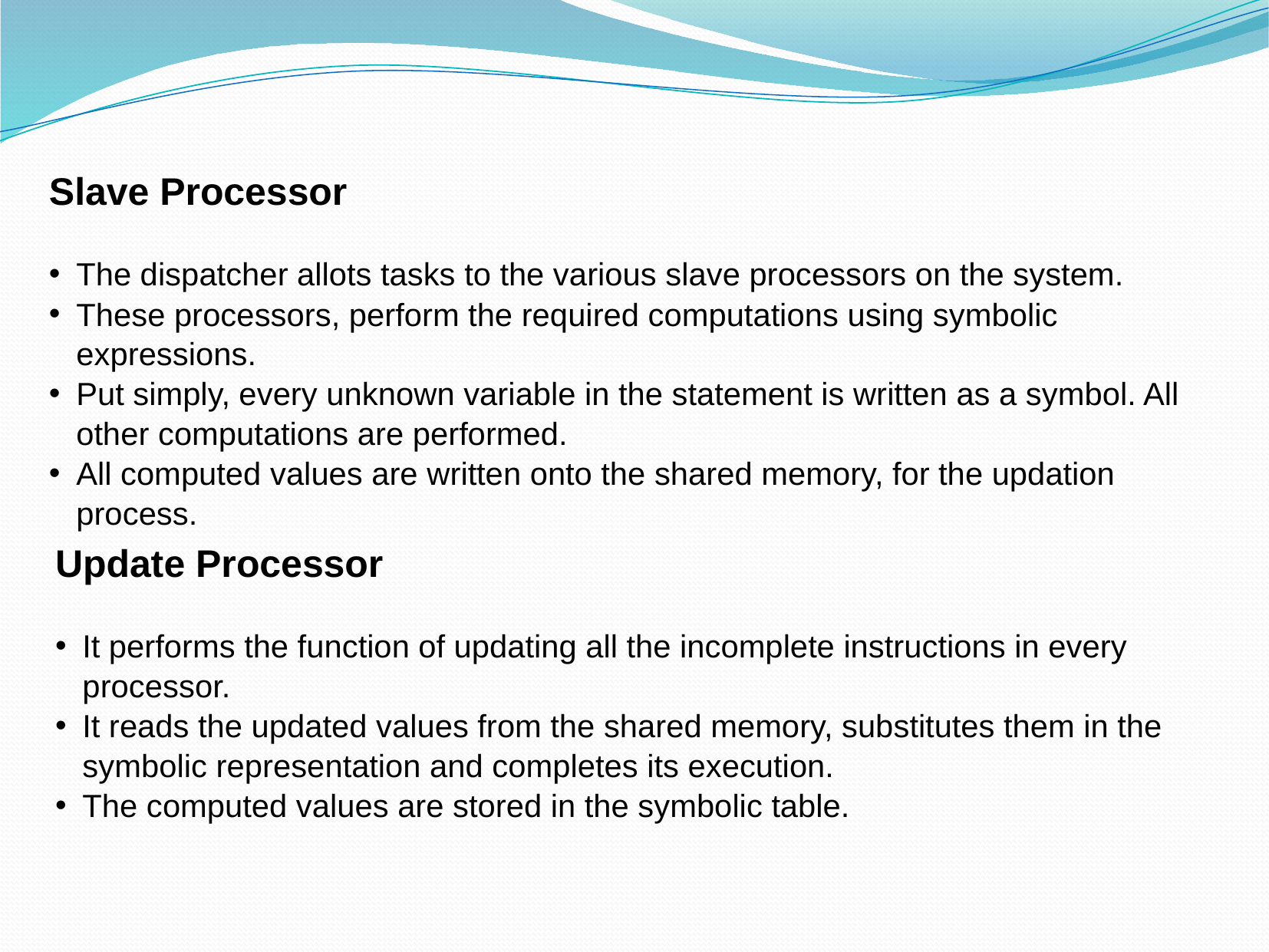

Slave Processor

The dispatcher allots tasks to the various slave processors on the system.
These processors, perform the required computations using symbolic expressions.
Put simply, every unknown variable in the statement is written as a symbol. All other computations are performed.
All computed values are written onto the shared memory, for the updation process.
Update Processor

It performs the function of updating all the incomplete instructions in every processor.
It reads the updated values from the shared memory, substitutes them in the symbolic representation and completes its execution.
The computed values are stored in the symbolic table.